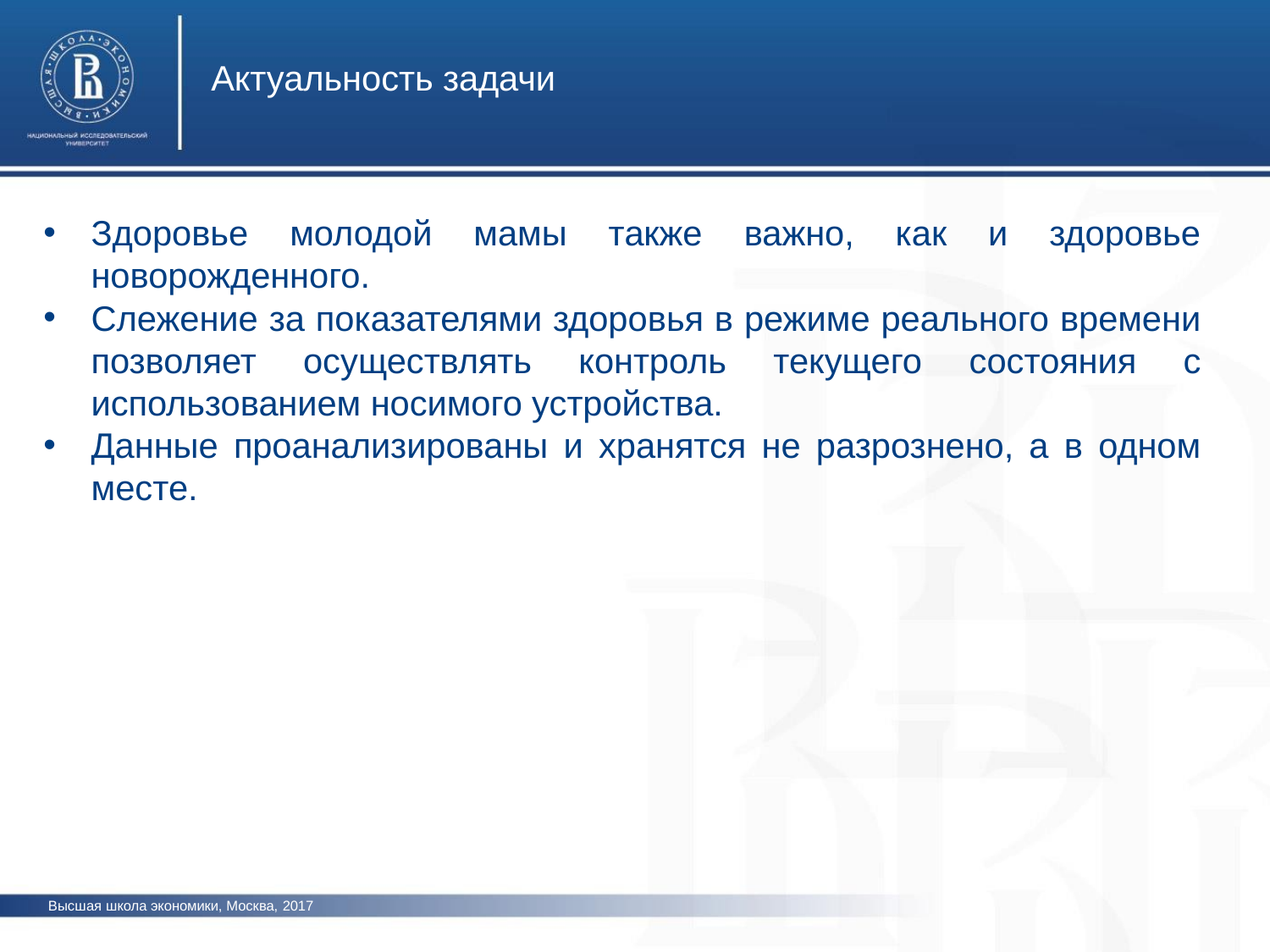

Актуальность задачи
Здоровье молодой мамы также важно, как и здоровье новорожденного.
Слежение за показателями здоровья в режиме реального времени позволяет осуществлять контроль текущего состояния с использованием носимого устройства.
Данные проанализированы и хранятся не разрознено, а в одном месте.

Высшая школа экономики, Москва, 2017